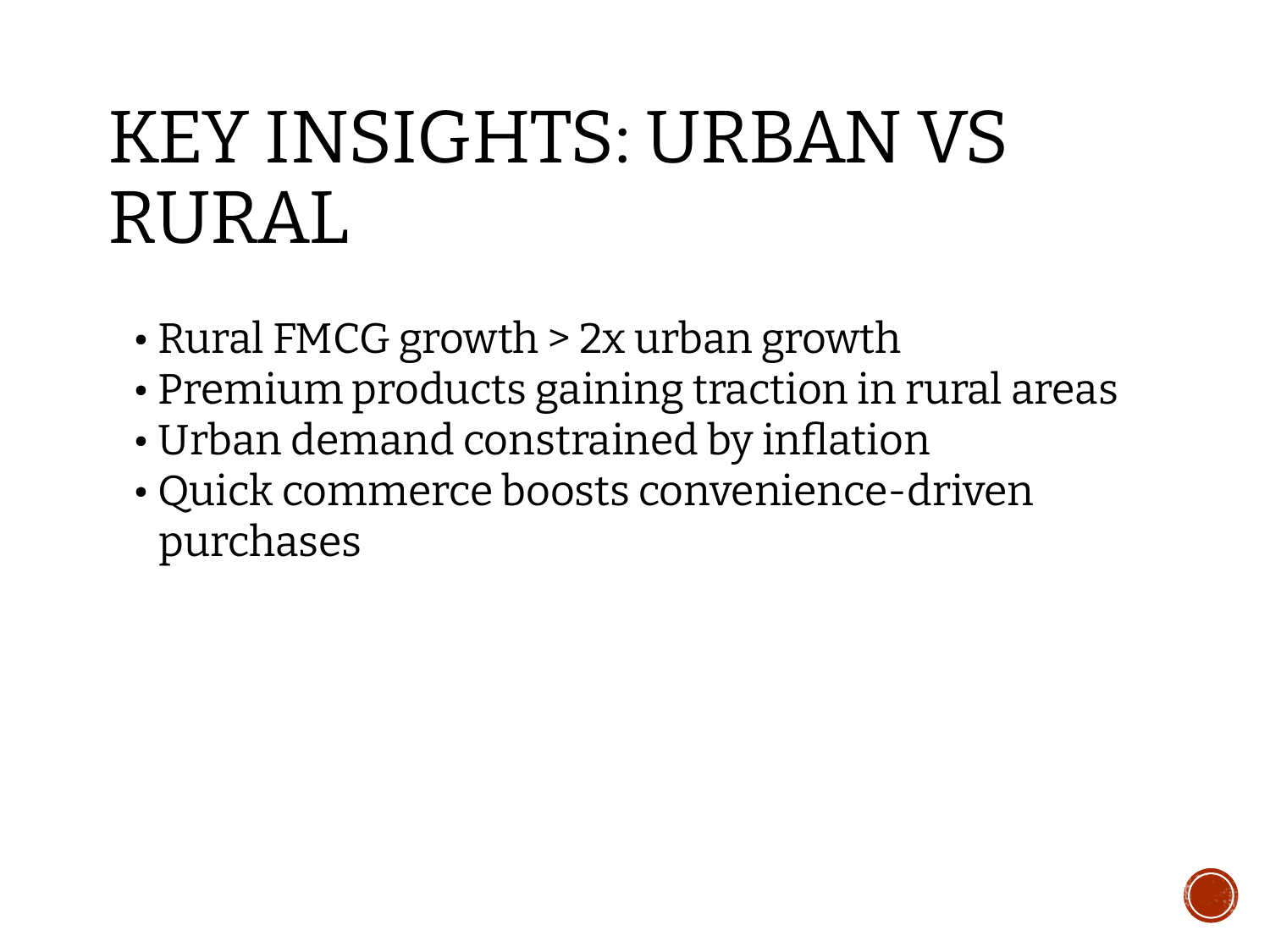

# Key Insights: Urban vs Rural

• Rural FMCG growth > 2x urban growth
• Premium products gaining traction in rural areas
• Urban demand constrained by inflation
• Quick commerce boosts convenience-driven
   purchases